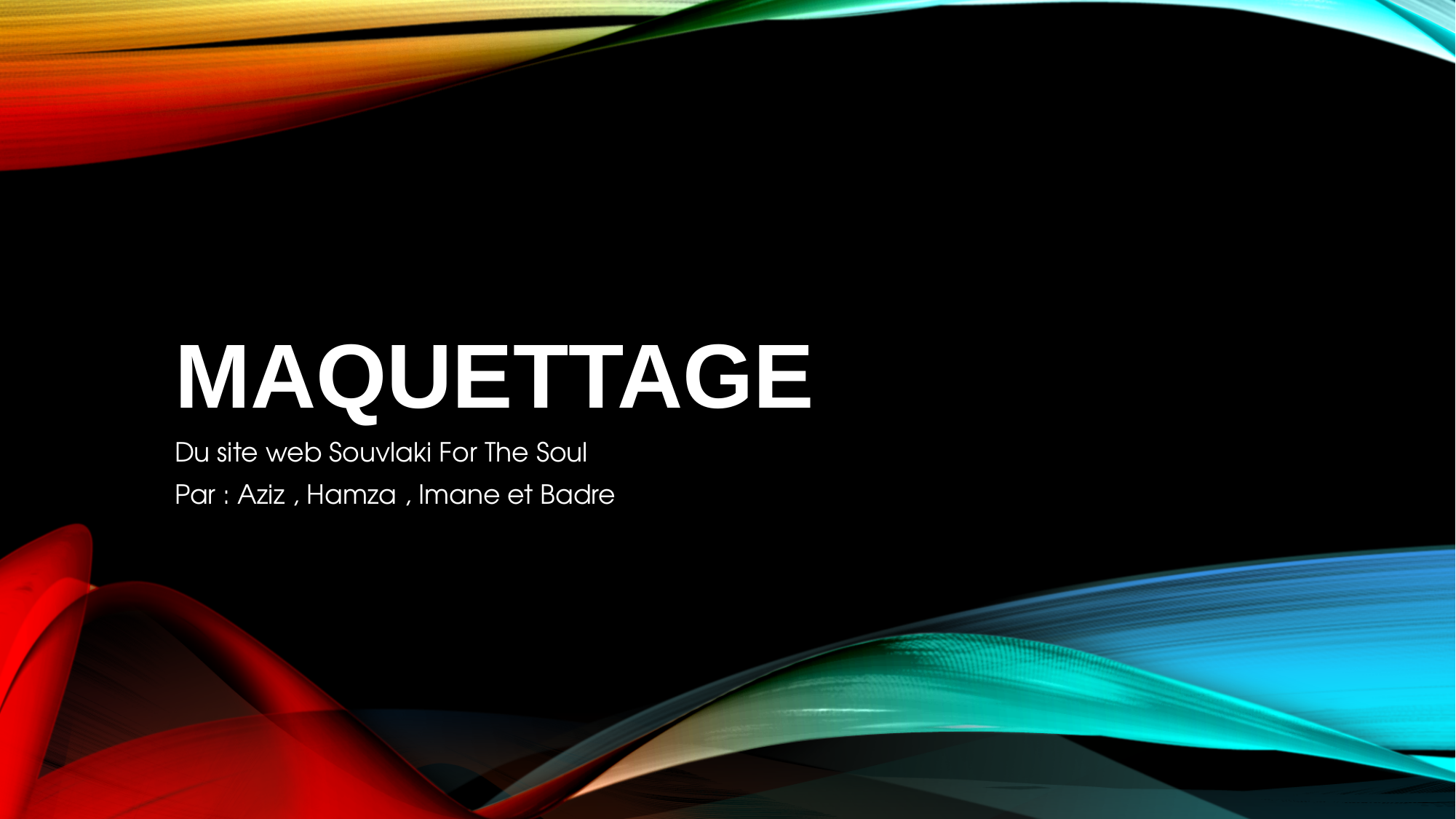

# Maquettage
Du site web Souvlaki For The Soul
Par : Aziz , Hamza , Imane et Badre